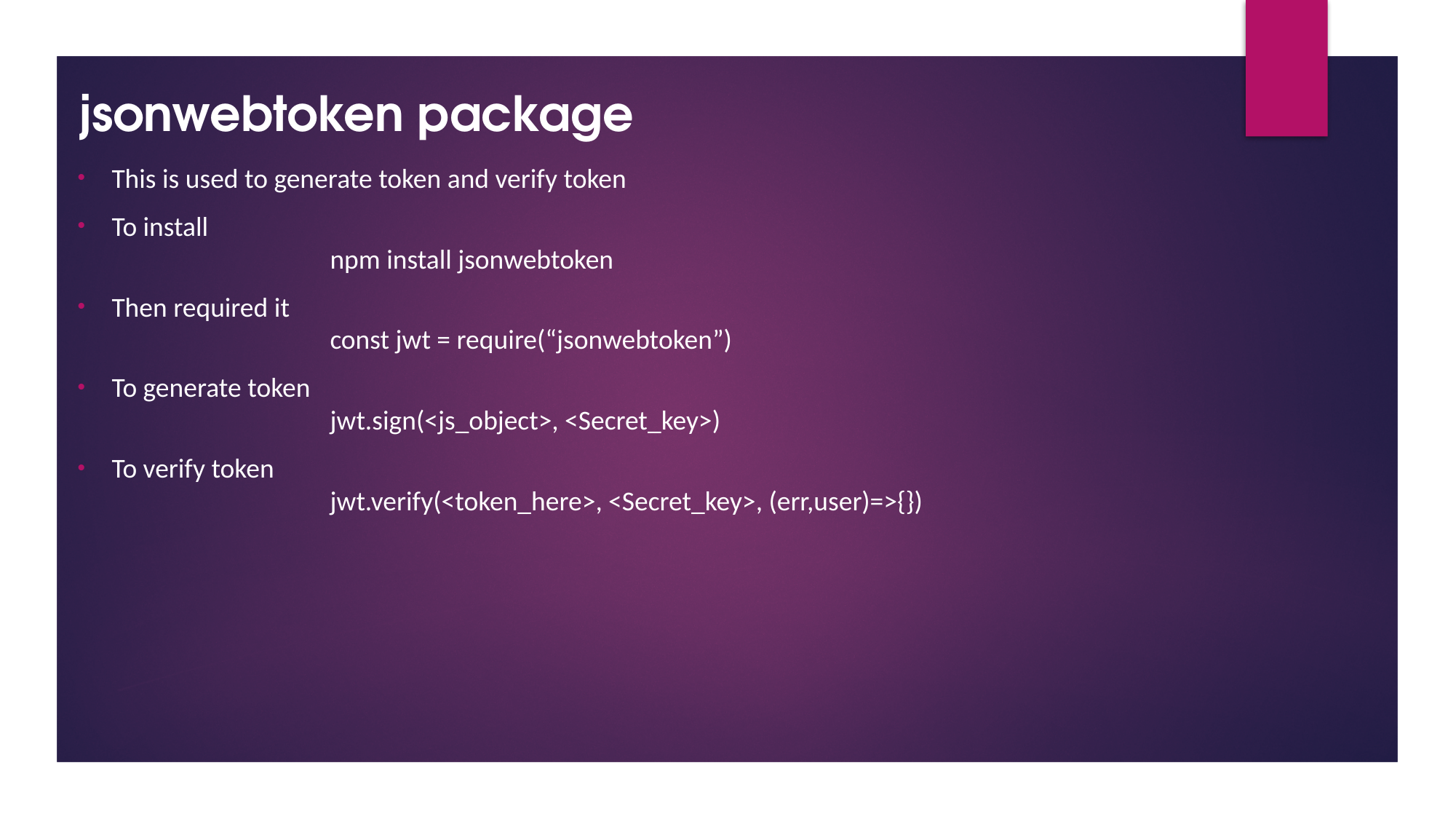

# jsonwebtoken package
This is used to generate token and verify token
To install
		npm install jsonwebtoken
Then required it
		const jwt = require(“jsonwebtoken”)
To generate token
		jwt.sign(<js_object>, <Secret_key>)
To verify token
		jwt.verify(<token_here>, <Secret_key>, (err,user)=>{})